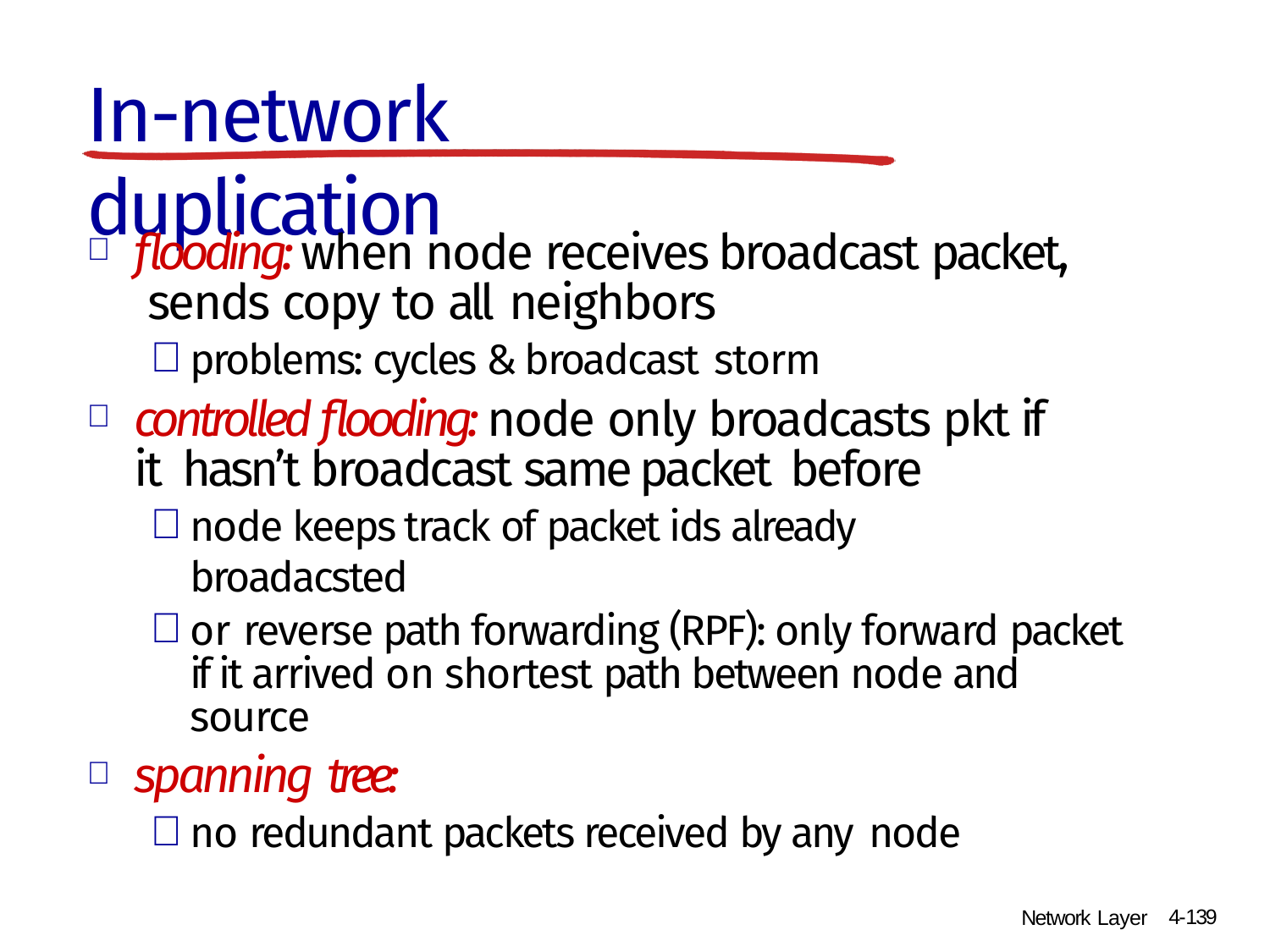

# In-network duplication

flooding: when node receives broadcast packet,  sends copy to all neighbors
problems: cycles & broadcast storm
controlled flooding: node only broadcasts pkt if it  hasn’t broadcast same packet before
node keeps track of packet ids already broadacsted
or reverse path forwarding (RPF): only forward packet  if it arrived on shortest path between node and source
spanning tree:
no redundant packets received by any node
4-139
Network Layer